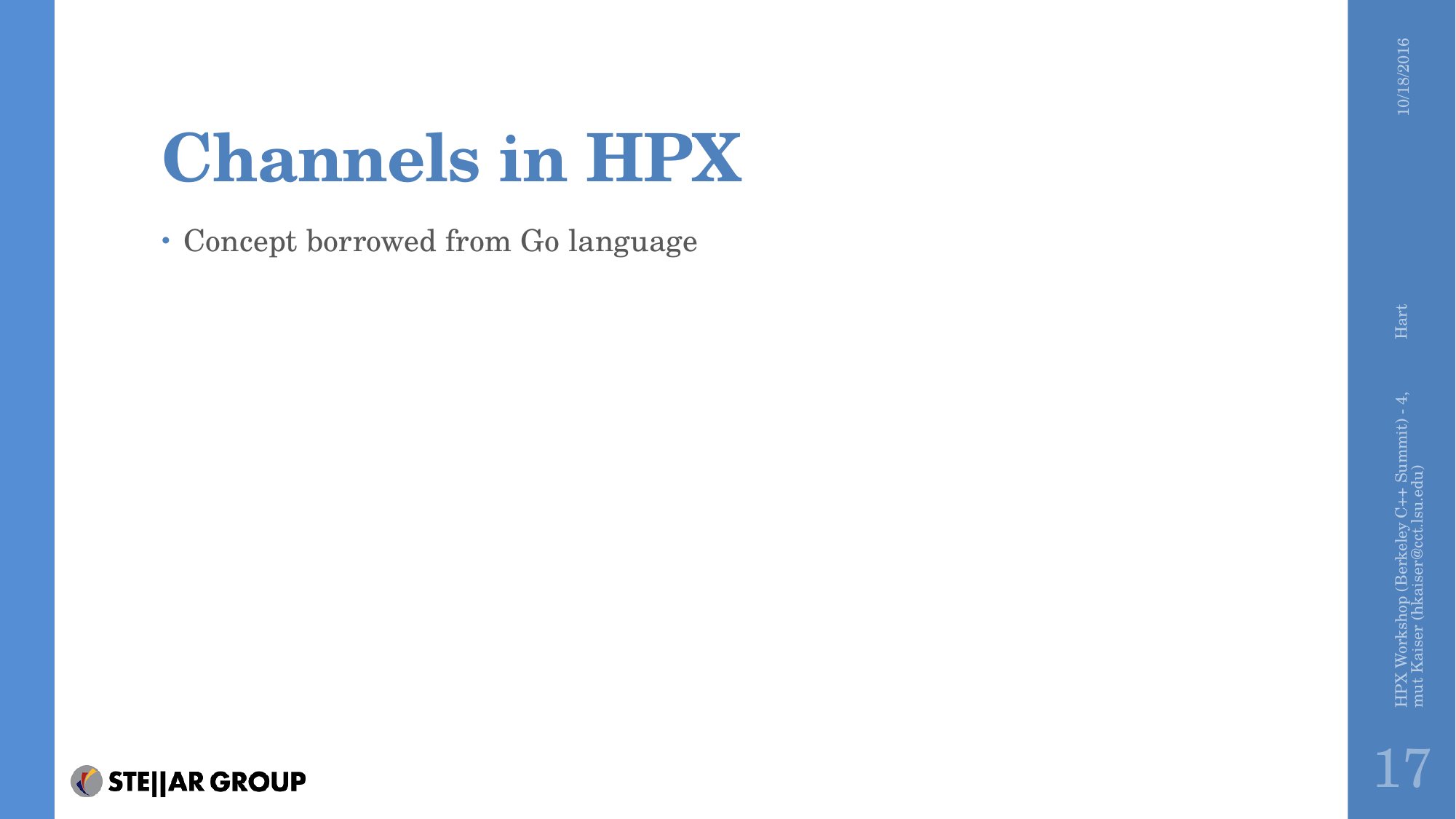

# Channels in HPX
10/18/2016
Concept borrowed from Go language

HPX Workshop (Berkeley C++ Summit) - 4,            Hartmut Kaiser (hkaiser@cct.lsu.edu)
17